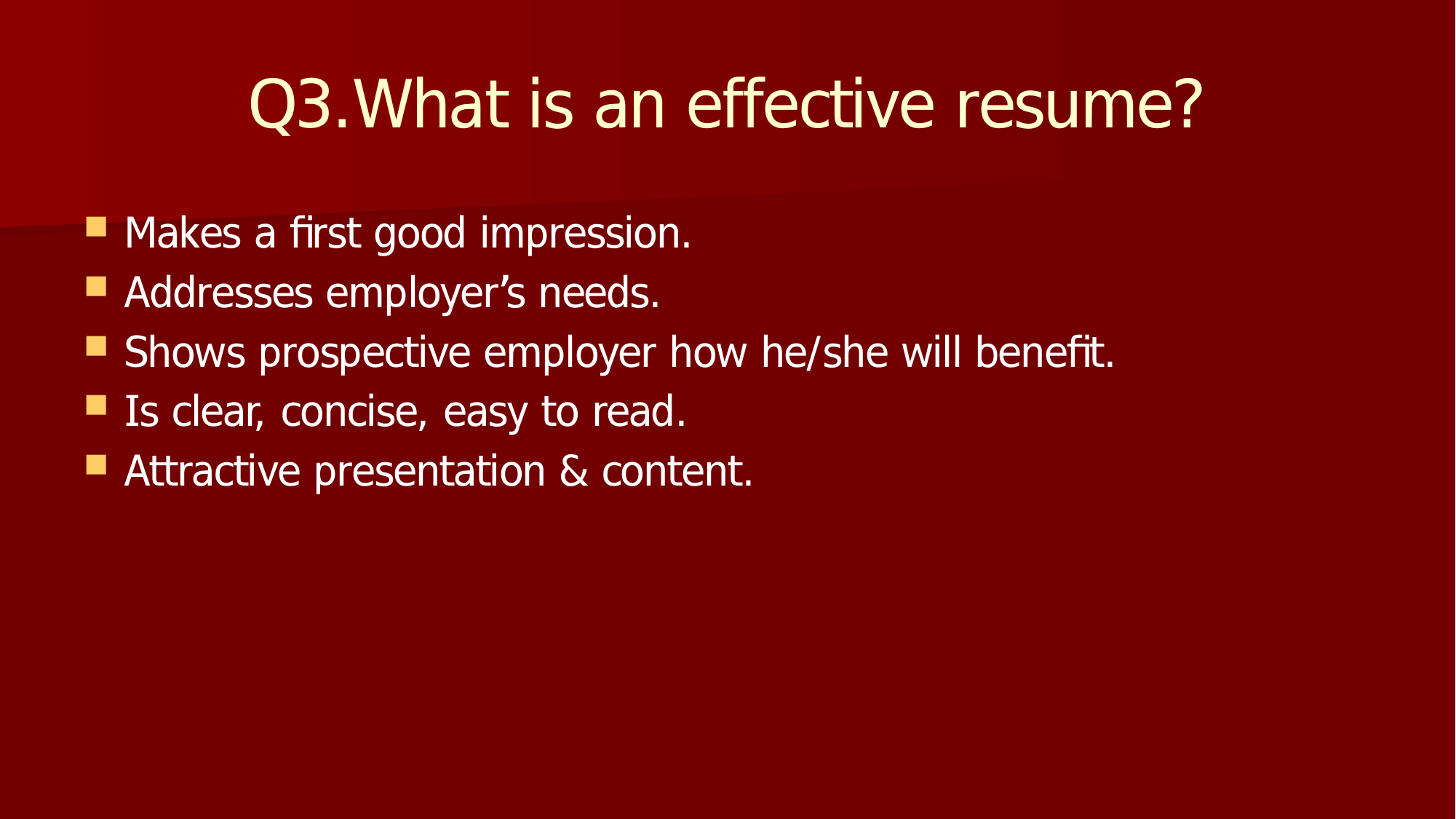

# Q3.What is an effective resume?
Makes a first good impression.
Addresses employer’s needs.
Shows prospective employer how he/she will benefit.
Is clear, concise, easy to read.
Attractive presentation & content.